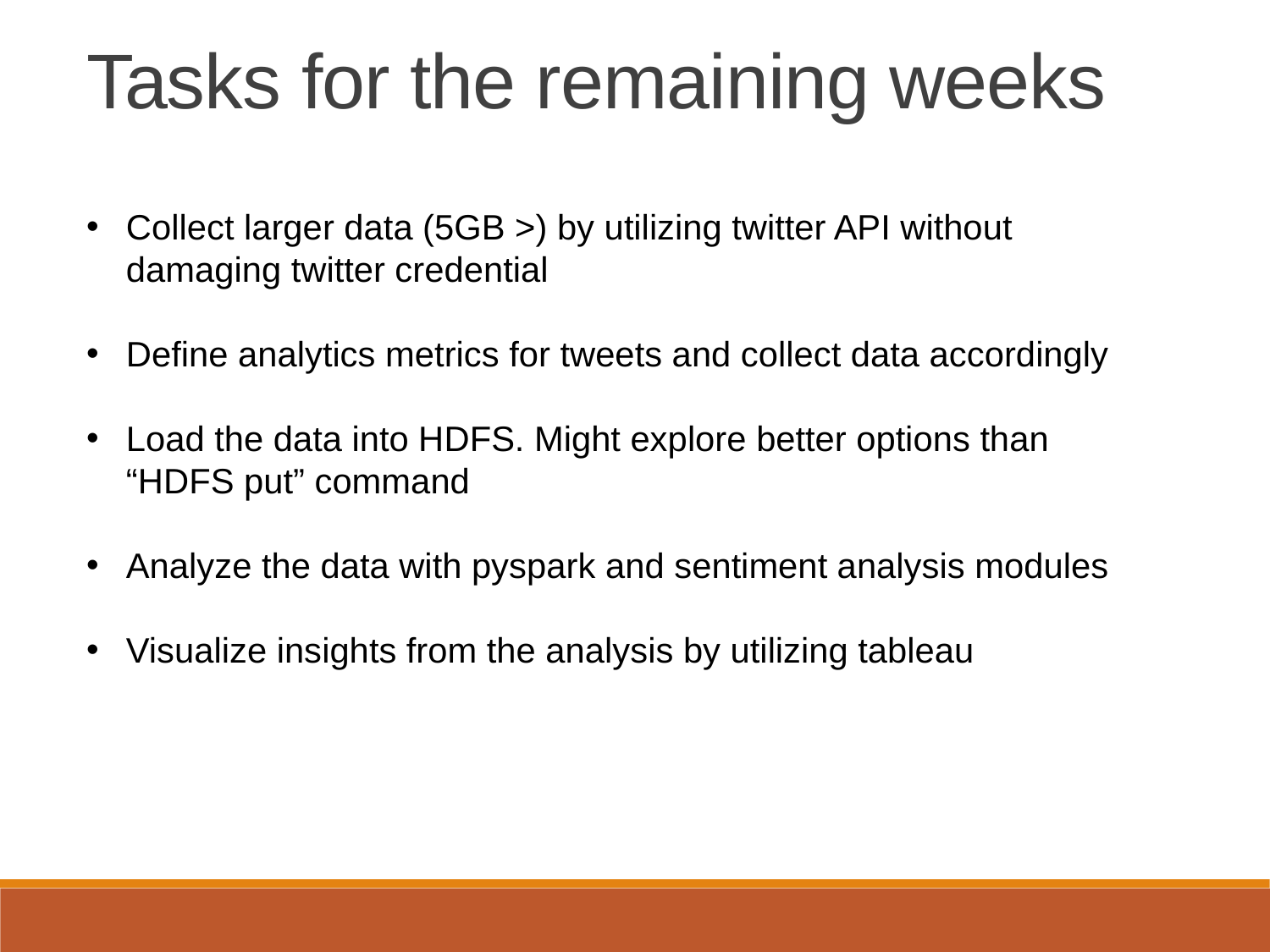

Tasks for the remaining weeks
Collect larger data (5GB >) by utilizing twitter API without damaging twitter credential

Define analytics metrics for tweets and collect data accordingly

Load the data into HDFS. Might explore better options than “HDFS put” command

Analyze the data with pyspark and sentiment analysis modules

Visualize insights from the analysis by utilizing tableau